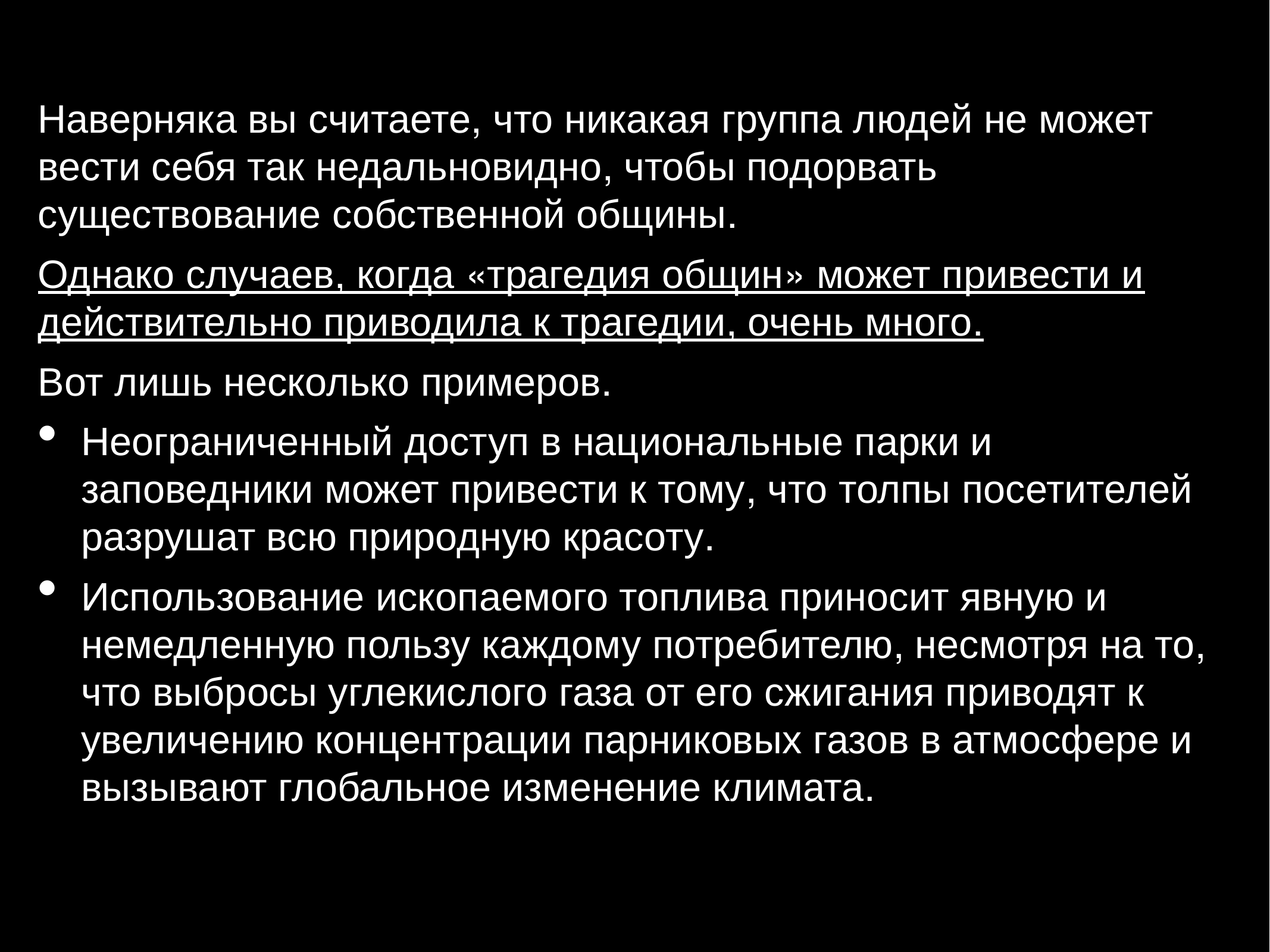

30
Наверняка вы считаете, что никакая группа людей не может вести себя так недальновидно, чтобы подорвать существование собственной общины.
Однако случаев, когда «трагедия общин» может привести и действительно приводила к трагедии, очень много.
Вот лишь несколько примеров.
Неограниченный доступ в национальные парки и заповедники может привести к тому, что толпы посетителей разрушат всю природную красоту.
Использование ископаемого топлива приносит явную и немедленную пользу каждому потребителю, несмотря на то, что выбросы углекислого газа от его сжигания приводят к увеличению концентрации парниковых газов в атмосфере и вызывают глобальное изменение климата.